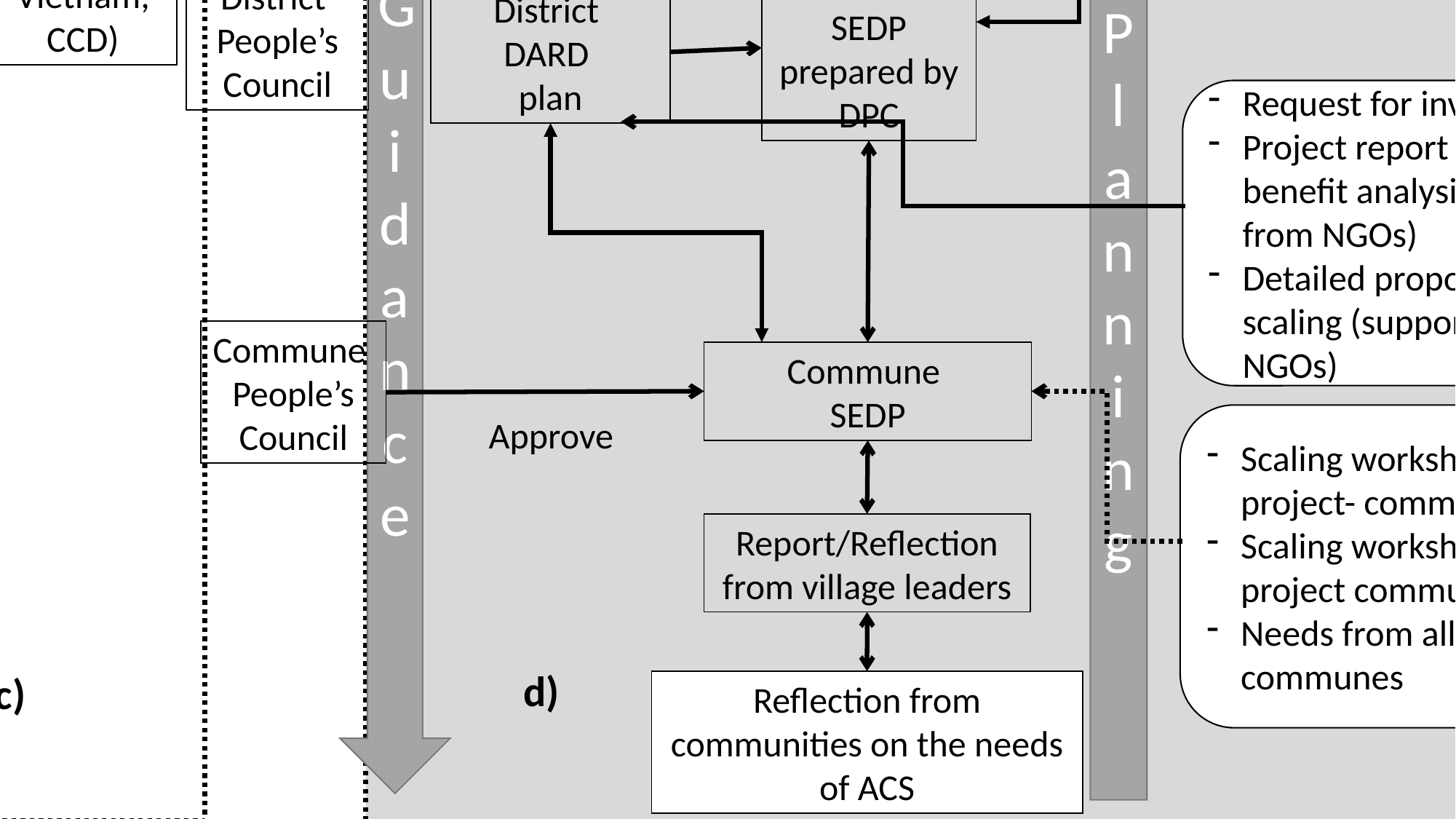

Urbanization
Climate change, risks of natural disasters
Economic growth
Digitalization

Environmental problems
Socio-technilca landscapte
(exogenous context)

g)

MONRE: Ministry of Natural Resources and Environement
MARD: Ministry of Agriculture and Rural Development
NGO: Non-government Organization
MPI: Ministry of Planning and Investment
MOF: Minitry of Finance
DPI:  Department of Planning and Investment
DOF: Department of Finance
PPC: Provincial People’s Committee
DPC: District People’s Committee
ACS: Agro-Climate Services
SEDP: Socio-Economic Development Plan
PC: People’s Committee
ARD: Agriculture and Rural Development
CCD: The Centre of Community Development
CARE: Cooperative for Assistance and Relief Everywhere
Global framework for climate services
The Paris agreement

National adaptation plan
Nationally determined contributions
National framework for climate services
National workshop co-host by MONRE/MARD and NGOs (share experiences from different provinces; discuss supporting policies)
Propose (support from NGOs to develop detailed proposal)
Support from National Ministries (e.g. MONRE, MARD, MPI, MOF)
New national government policies

National fundind (e.g. state budget)

f)
Policy formulation
Agenda settings
Problem Recoginition

PPC has a plan for scaling investment
(i.e. one section in SEDP planning guidance)
Dien Bien PPC applies for
funding  for the investment
Defending SEDP plan in
Provincial People’s Council meeting
PPC supports for scaling investment
PPC reports and acknowledges needs for ACS investment
Increasing structuration of activities in local practices
e)
Socio-technical regime
Reporting

DPC monthly
(oral) briefings

Planning
Provincial DARD monthly
(oral) briefings
Provincial DARD written report includes ACS projects
DPC written report includes ACS projects
Provincial Women’s Union briefings, reports
NGO projects written reports (CARE in Vietnam, CCD)
Guidance
Provincial DARD
plan
Plan drafted by DPI and checked by DoF
Approve
District
SEDP prepared by DPC
District
People’s Council
District
DARD
plan
Commune PC monthly (oral) briefings
District DARD monthly (oral) briefings
District Women’s Union briefings, reports
District DivisionARD written report includes ACS projects

Request for investment
Project report + cost-benefit analysis (support from NGOs)
Detailed proposal for scaling (support from NGOs)
Supporting steps
Compulsary steps
Guidance and planning (compulsory)
Project communes incorporated  ACS project in SEDP written report
Commune
People’s Council
Commune
SEDP
Commune Women’s Union briefings, reports
Landscape pressure

Scaling workshop in project- communes
Scaling workshop in non-project communes
Needs from all communes
Approve
Current system with expected window of opportunies for innovation

Report/Reflection from village leaders
Report/Reflection from village leaders
Effort by small network of actors  to initially link innovations into existing sytem

d)
b)
c)
Reflection from communities on the needs of ACS
Reflection from communities (i.e. VSLA and farmers having ACS experience)
Niche-innovations
Competitive innovations (e.g. privatized services, new government innovations from upper level, etc.)
ACS innovations
(e.g. down-scaled forecasts, translate forecasts to agro-advice, delivery)
a)
Time